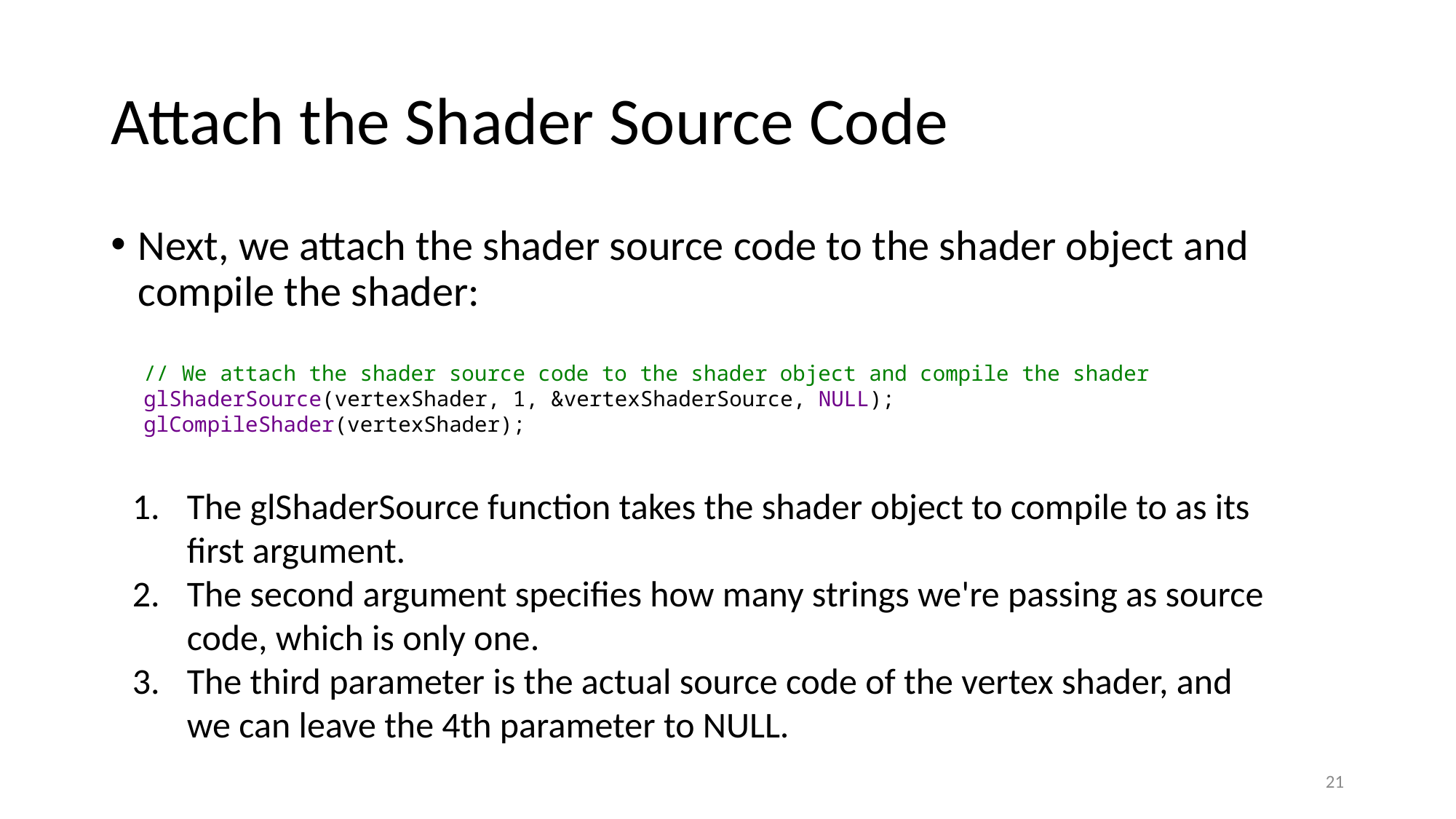

# Attach the Shader Source Code
Next, we attach the shader source code to the shader object and compile the shader:
// We attach the shader source code to the shader object and compile the shader
glShaderSource(vertexShader, 1, &vertexShaderSource, NULL);
glCompileShader(vertexShader);
The glShaderSource function takes the shader object to compile to as its first argument.
The second argument specifies how many strings we're passing as source code, which is only one.
The third parameter is the actual source code of the vertex shader, and we can leave the 4th parameter to NULL.
21